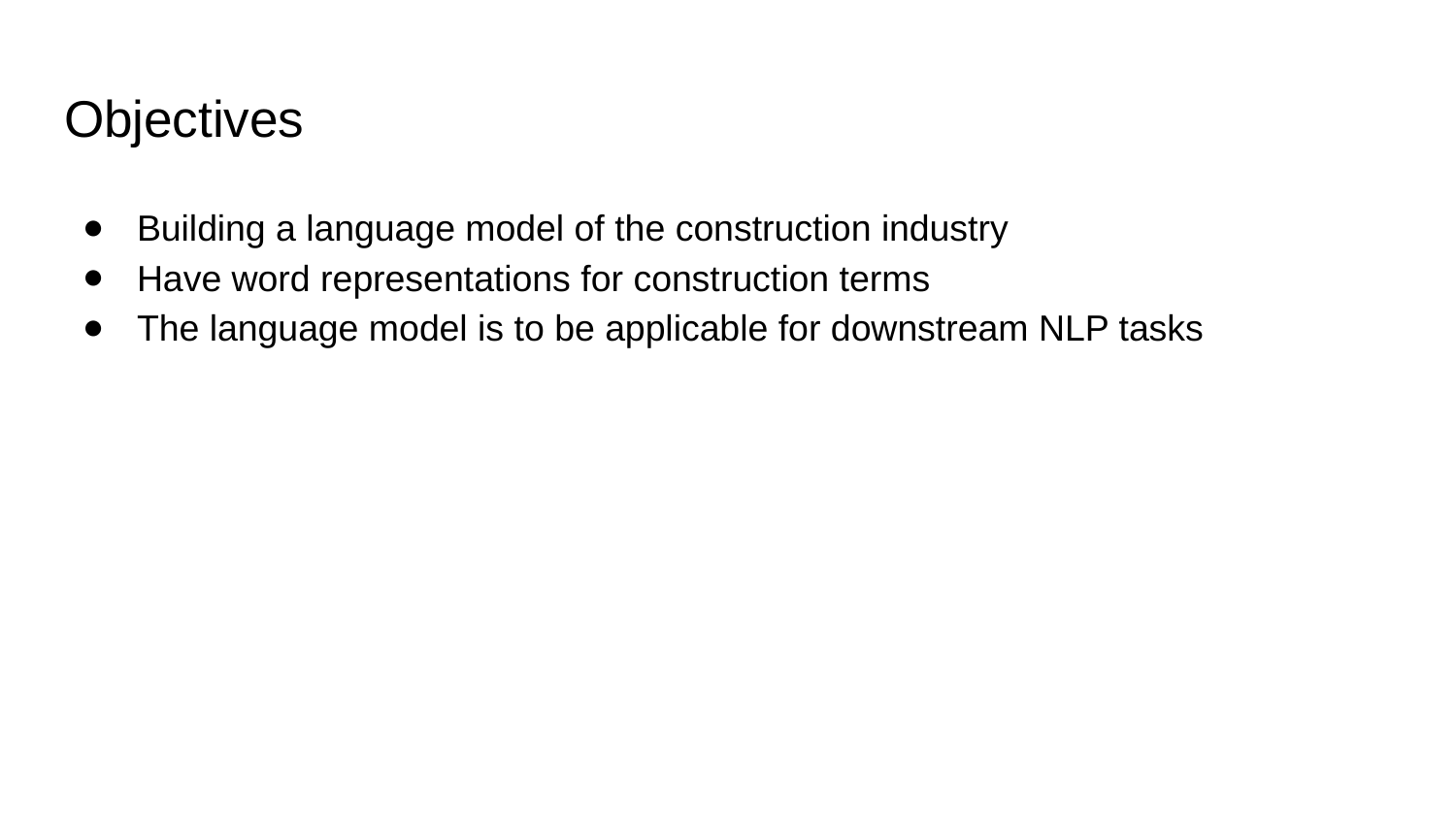

# Objectives
Building a language model of the construction industry
Have word representations for construction terms
The language model is to be applicable for downstream NLP tasks